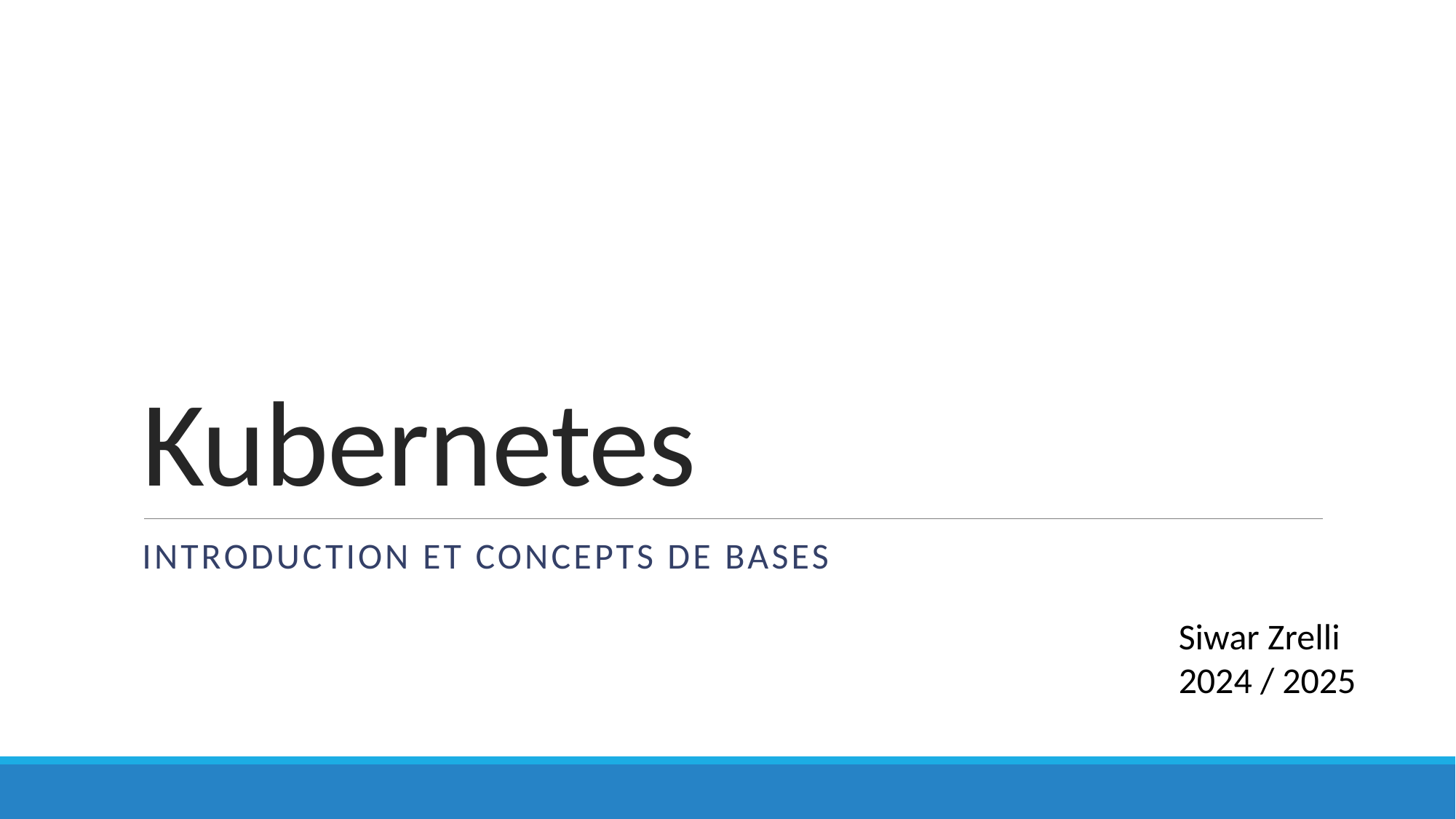

# Kubernetes
Introduction et concepts de bases
Siwar Zrelli
2024 / 2025